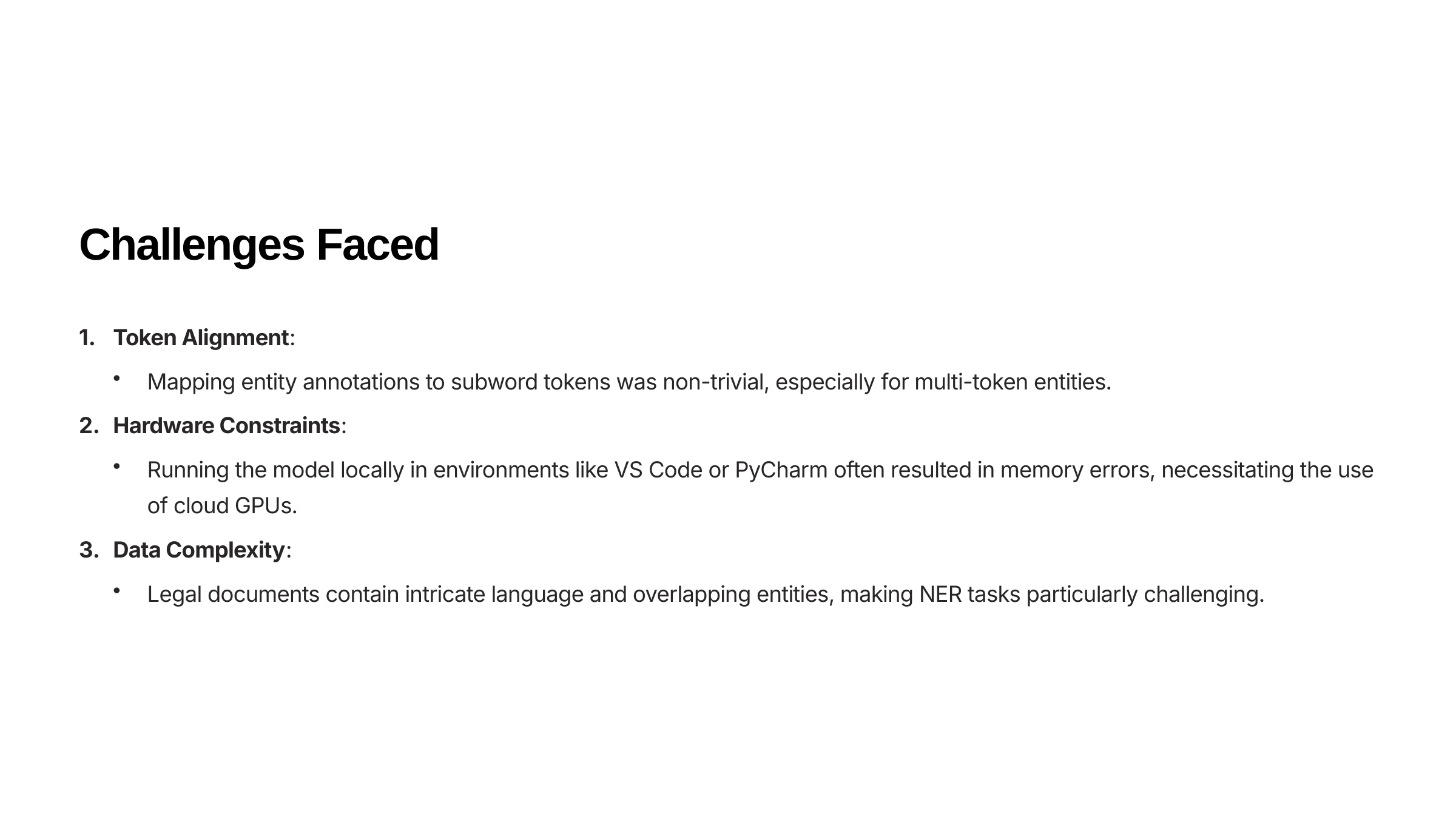

Challenges Faced
Token Alignment:
Mapping entity annotations to subword tokens was non-trivial, especially for multi-token entities.
Hardware Constraints:
Running the model locally in environments like VS Code or PyCharm often resulted in memory errors, necessitating the use of cloud GPUs.
Data Complexity:
Legal documents contain intricate language and overlapping entities, making NER tasks particularly challenging.